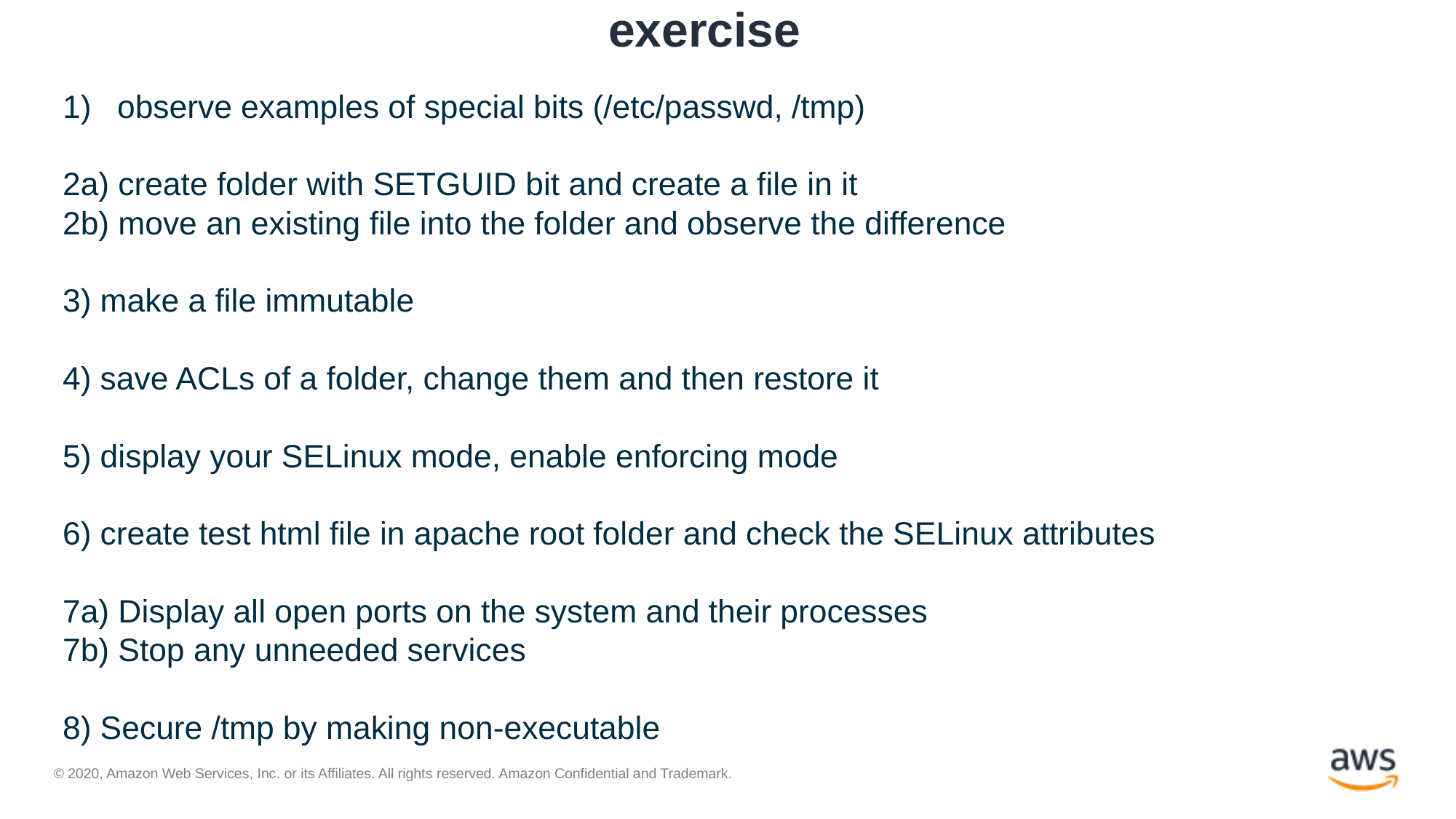

# exercise
observe examples of special bits (/etc/passwd, /tmp)

2a) create folder with SETGUID bit and create a file in it
2b) move an existing file into the folder and observe the difference

3) make a file immutable

4) save ACLs of a folder, change them and then restore it
5) display your SELinux mode, enable enforcing mode

6) create test html file in apache root folder and check the SELinux attributes

7a) Display all open ports on the system and their processes
7b) Stop any unneeded services

8) Secure /tmp by making non-executable